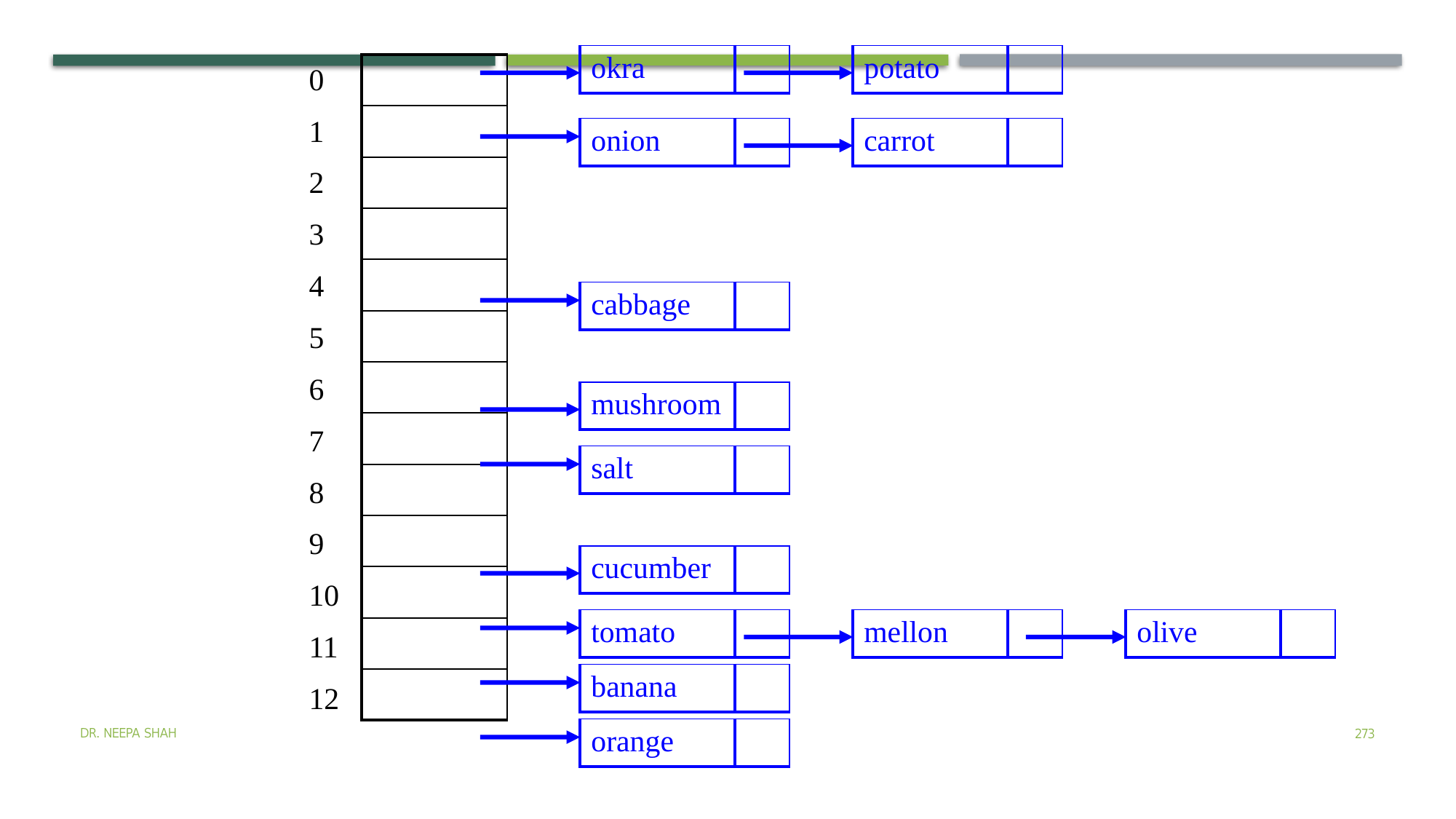

| okra |  |
| --- | --- |
| potato |  |
| --- | --- |
0
1
2
3
4
5
6
7
8
9
10
11
12
|  |
| --- |
|  |
|  |
|  |
|  |
|  |
|  |
|  |
|  |
|  |
|  |
|  |
|  |

| onion |  |
| --- | --- |
| carrot |  |
| --- | --- |

| cabbage |  |
| --- | --- |

| mushroom |  |
| --- | --- |

| salt |  |
| --- | --- |

| cucumber |  |
| --- | --- |

| tomato |  |
| --- | --- |
| mellon |  |
| --- | --- |
| olive |  |
| --- | --- |

| banana |  |
| --- | --- |

Dr. Neepa Shah
273
| orange |  |
| --- | --- |